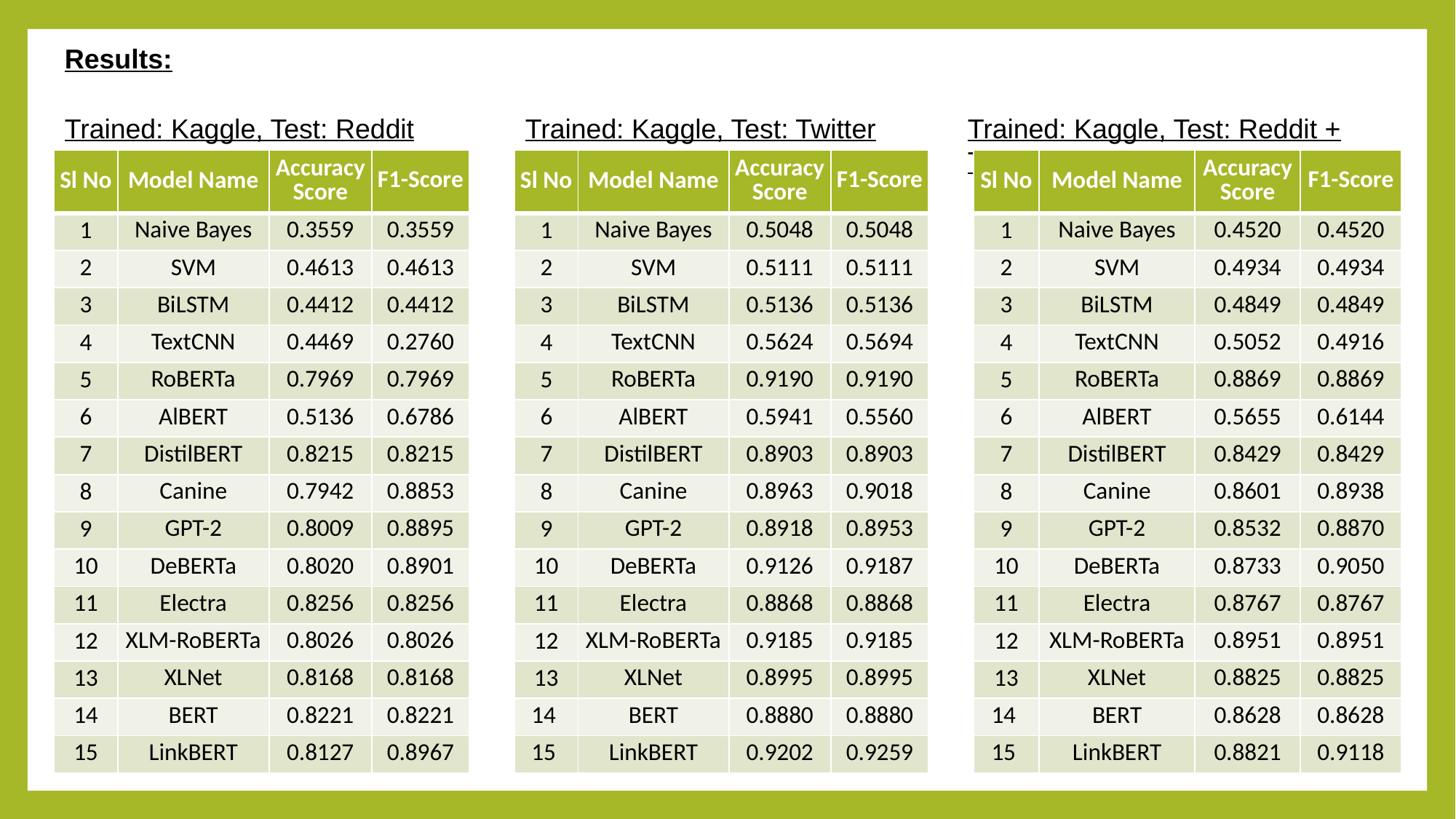

Results:
Trained: Kaggle, Test: Reddit
Trained: Kaggle, Test: Twitter
Trained: Kaggle, Test: Reddit + Twitter
| Sl No | Model Name | Accuracy Score | F1-Score |
| --- | --- | --- | --- |
| 1 | Naive Bayes | 0.3559 | 0.3559 |
| 2 | SVM | 0.4613 | 0.4613 |
| 3 | BiLSTM | 0.4412 | 0.4412 |
| 4 | TextCNN | 0.4469 | 0.2760 |
| 5 | RoBERTa | 0.7969 | 0.7969 |
| 6 | AlBERT | 0.5136 | 0.6786 |
| 7 | DistilBERT | 0.8215 | 0.8215 |
| 8 | Canine | 0.7942 | 0.8853 |
| 9 | GPT-2 | 0.8009 | 0.8895 |
| 10 | DeBERTa | 0.8020 | 0.8901 |
| 11 | Electra | 0.8256 | 0.8256 |
| 12 | XLM-RoBERTa | 0.8026 | 0.8026 |
| 13 | XLNet | 0.8168 | 0.8168 |
| 14 | BERT | 0.8221 | 0.8221 |
| 15 | LinkBERT | 0.8127 | 0.8967 |
| Sl No | Model Name | Accuracy Score | F1-Score |
| --- | --- | --- | --- |
| 1 | Naive Bayes | 0.5048 | 0.5048 |
| 2 | SVM | 0.5111 | 0.5111 |
| 3 | BiLSTM | 0.5136 | 0.5136 |
| 4 | TextCNN | 0.5624 | 0.5694 |
| 5 | RoBERTa | 0.9190 | 0.9190 |
| 6 | AlBERT | 0.5941 | 0.5560 |
| 7 | DistilBERT | 0.8903 | 0.8903 |
| 8 | Canine | 0.8963 | 0.9018 |
| 9 | GPT-2 | 0.8918 | 0.8953 |
| 10 | DeBERTa | 0.9126 | 0.9187 |
| 11 | Electra | 0.8868 | 0.8868 |
| 12 | XLM-RoBERTa | 0.9185 | 0.9185 |
| 13 | XLNet | 0.8995 | 0.8995 |
| 14 | BERT | 0.8880 | 0.8880 |
| 15 | LinkBERT | 0.9202 | 0.9259 |
| Sl No | Model Name | Accuracy Score | F1-Score |
| --- | --- | --- | --- |
| 1 | Naive Bayes | 0.4520 | 0.4520 |
| 2 | SVM | 0.4934 | 0.4934 |
| 3 | BiLSTM | 0.4849 | 0.4849 |
| 4 | TextCNN | 0.5052 | 0.4916 |
| 5 | RoBERTa | 0.8869 | 0.8869 |
| 6 | AlBERT | 0.5655 | 0.6144 |
| 7 | DistilBERT | 0.8429 | 0.8429 |
| 8 | Canine | 0.8601 | 0.8938 |
| 9 | GPT-2 | 0.8532 | 0.8870 |
| 10 | DeBERTa | 0.8733 | 0.9050 |
| 11 | Electra | 0.8767 | 0.8767 |
| 12 | XLM-RoBERTa | 0.8951 | 0.8951 |
| 13 | XLNet | 0.8825 | 0.8825 |
| 14 | BERT | 0.8628 | 0.8628 |
| 15 | LinkBERT | 0.8821 | 0.9118 |